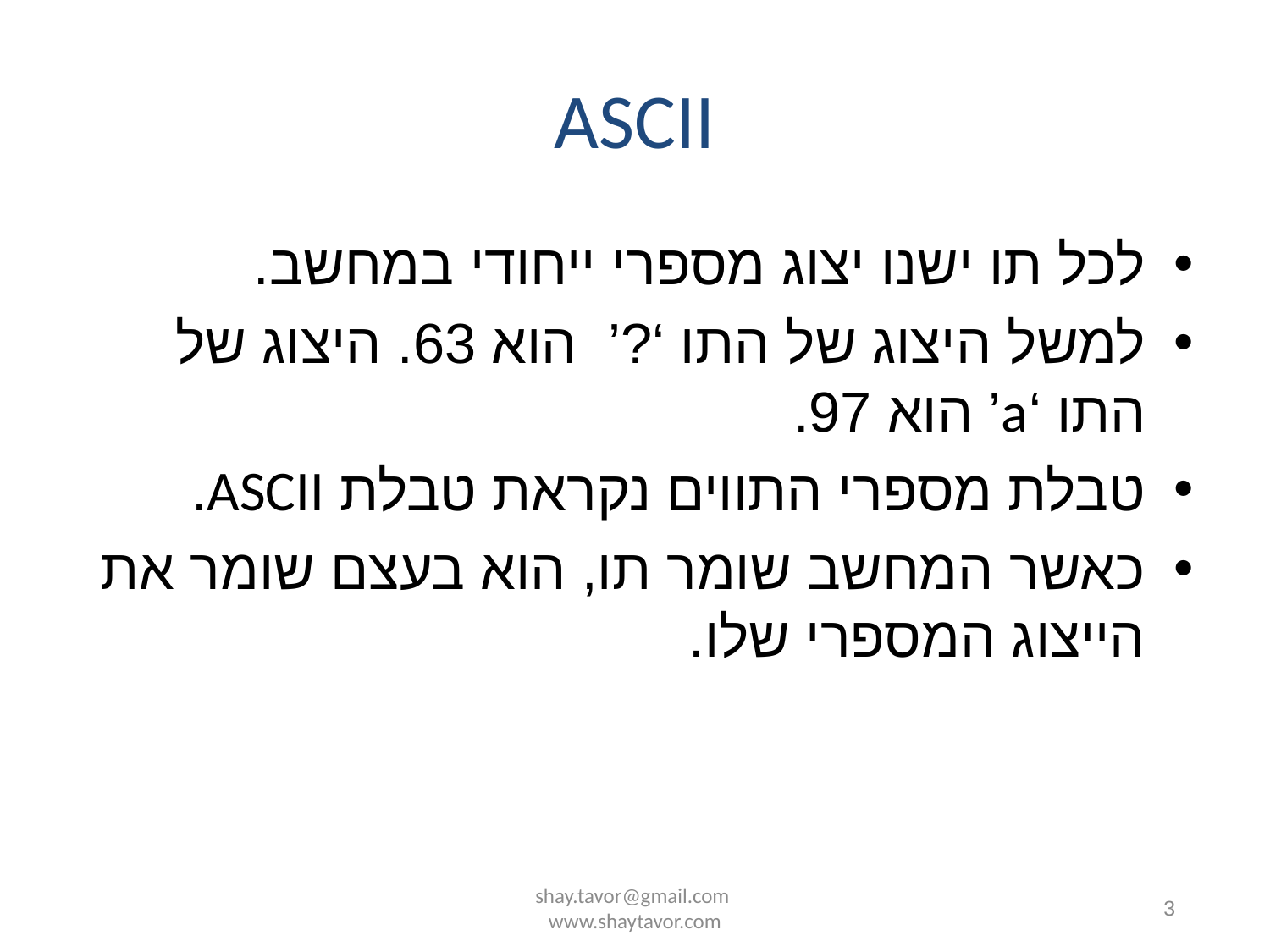

# ASCII
לכל תו ישנו יצוג מספרי ייחודי במחשב.
למשל היצוג של התו ‘?’  הוא 63. היצוג של התו ‘a’ הוא 97.
טבלת מספרי התווים נקראת טבלת ASCII.
כאשר המחשב שומר תו, הוא בעצם שומר את הייצוג המספרי שלו.
shay.tavor@gmail.com  www.shaytavor.com
3